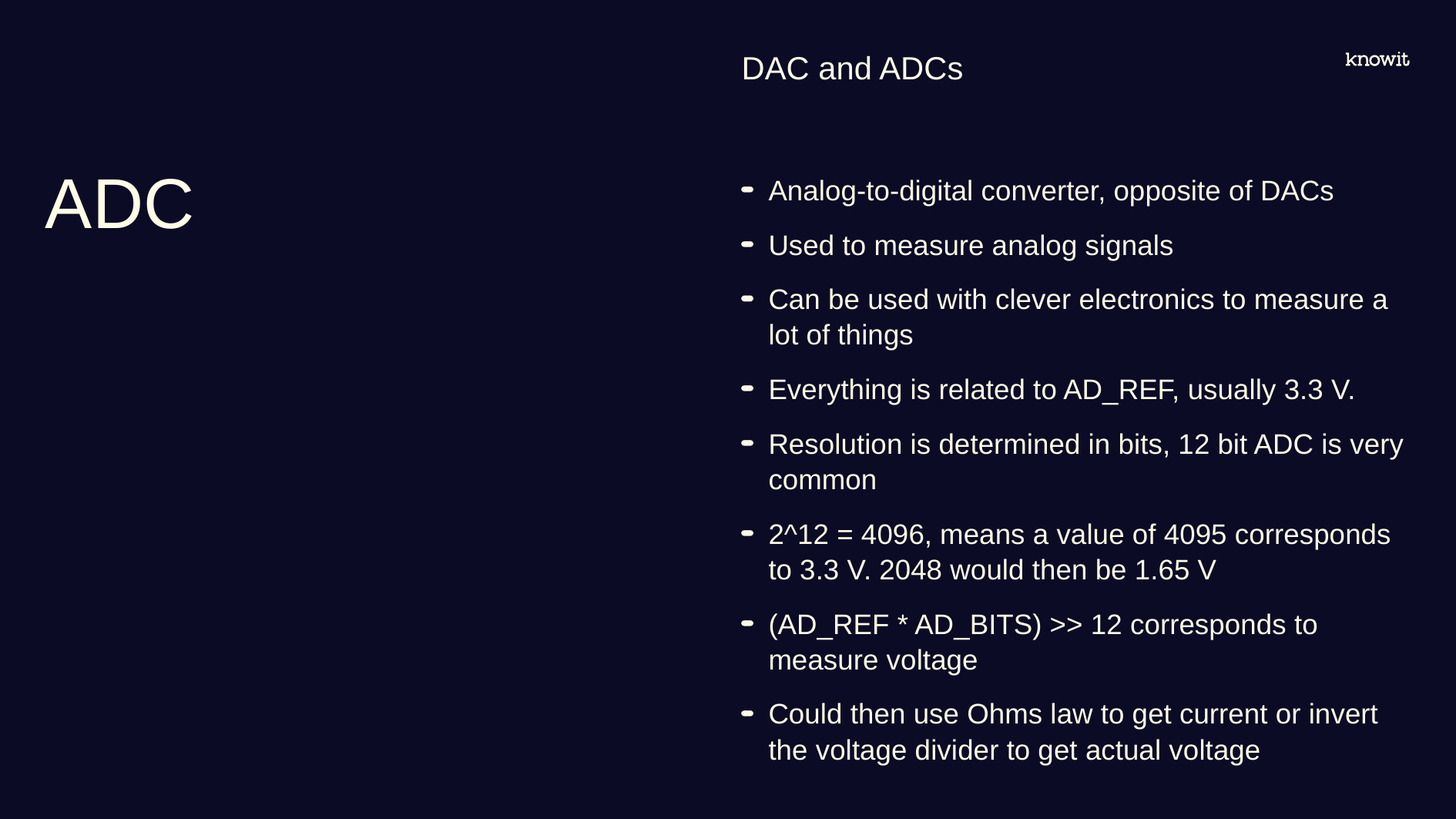

DAC and ADCs
# ADC
Analog-to-digital converter, opposite of DACs
Used to measure analog signals
Can be used with clever electronics to measure a lot of things
Everything is related to AD_REF, usually 3.3 V.
Resolution is determined in bits, 12 bit ADC is very common
2^12 = 4096, means a value of 4095 corresponds to 3.3 V. 2048 would then be 1.65 V
(AD_REF * AD_BITS) >> 12 corresponds to measure voltage
Could then use Ohms law to get current or invert the voltage divider to get actual voltage